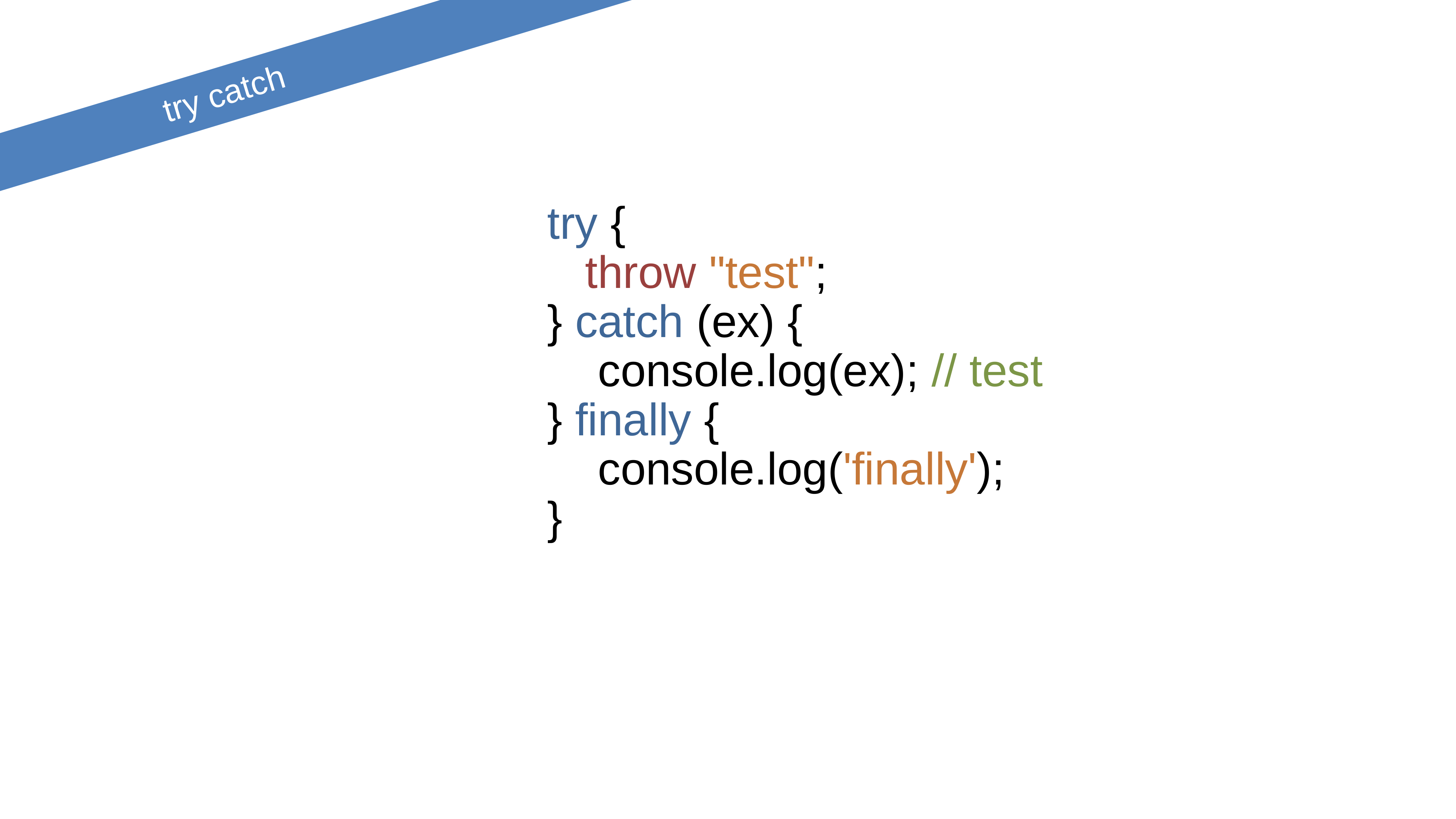

try catch
try {
   throw "test";
} catch (ex) {
    console.log(ex); // test
} finally {
    console.log('finally');
}